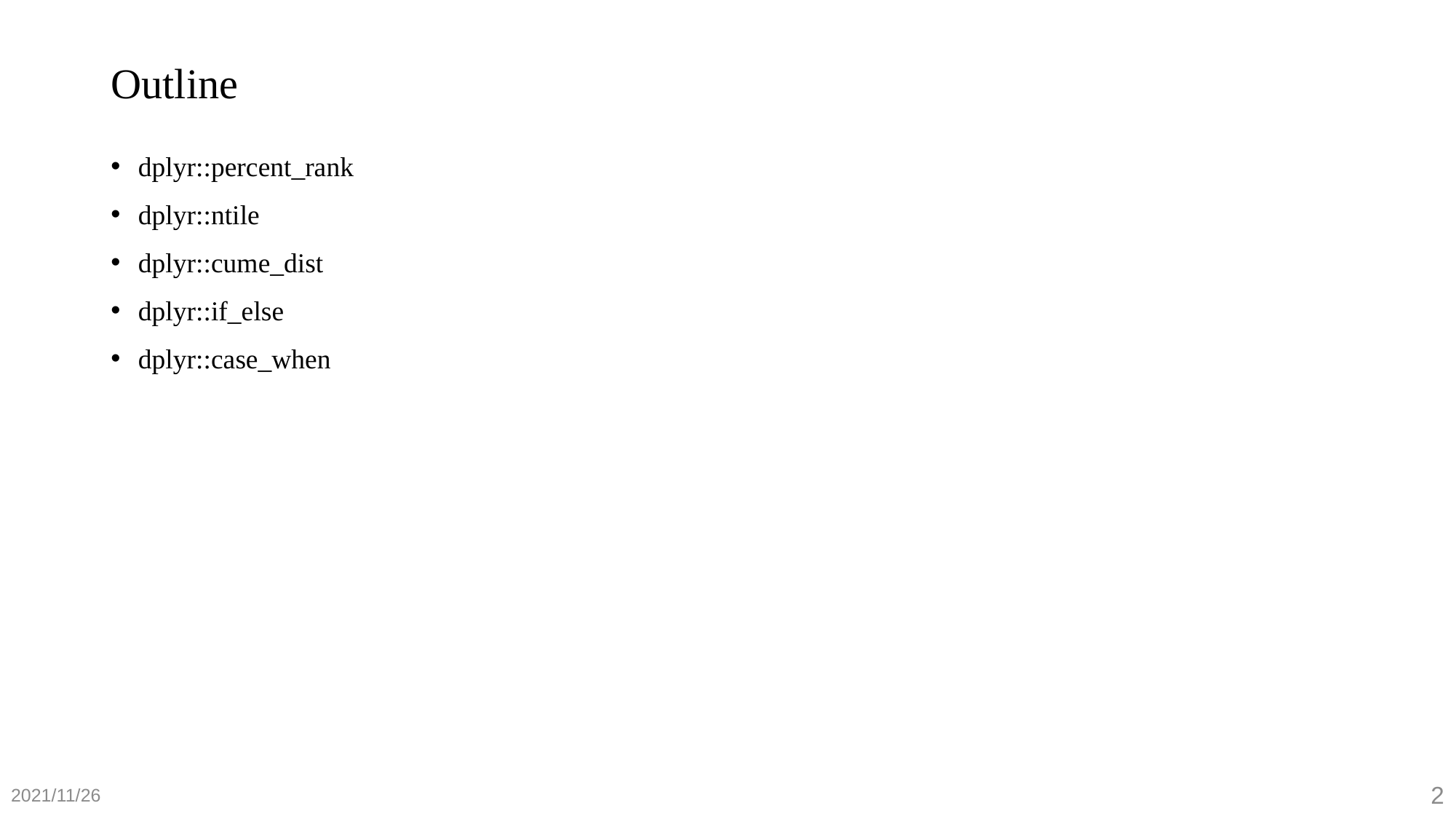

# Outline
dplyr::percent_rank
dplyr::ntile
dplyr::cume_dist
dplyr::if_else
dplyr::case_when
2021/11/26
2